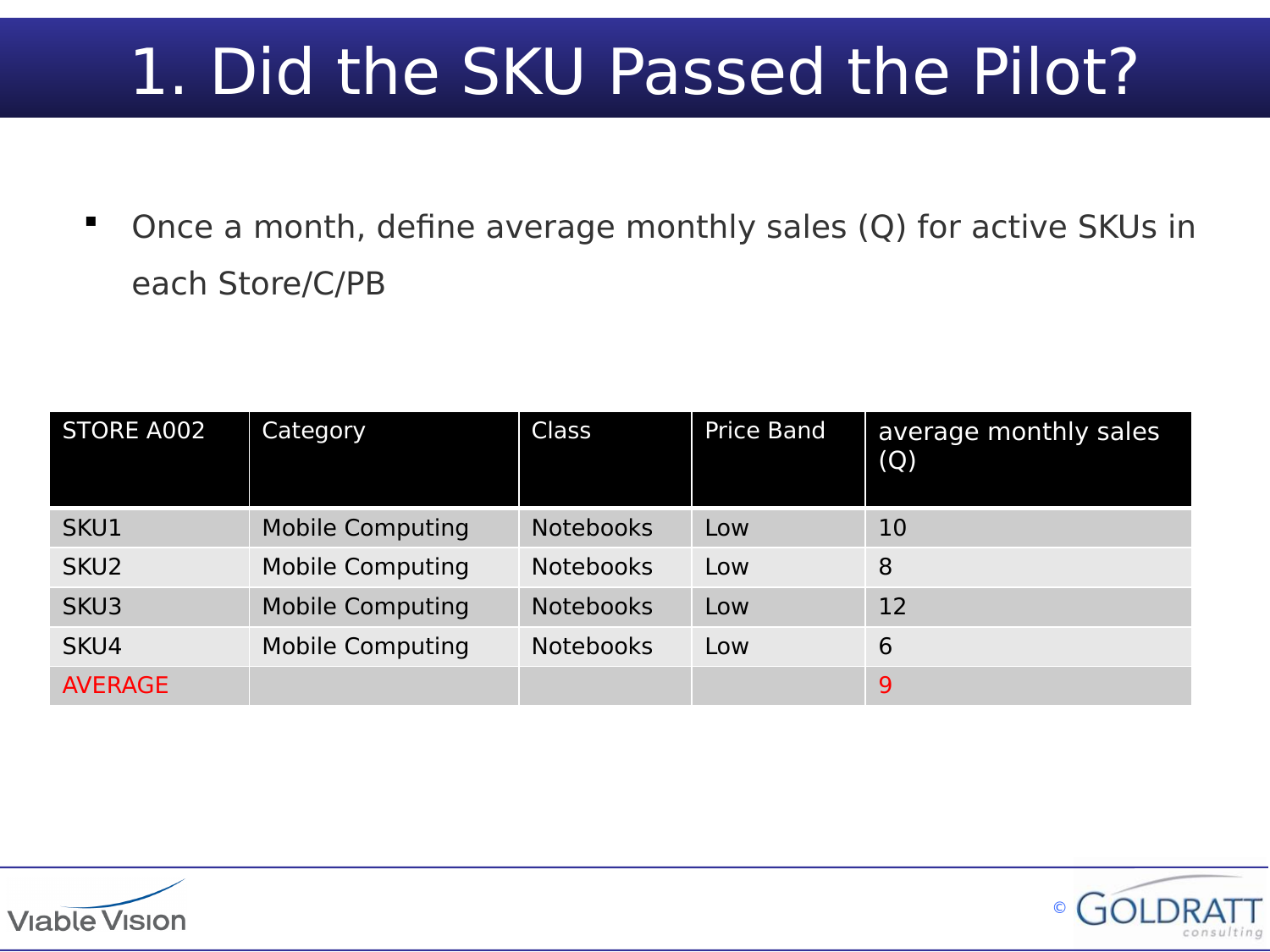

# 1. Did the SKU Passed the Pilot?
Once a month, define average monthly sales (Q) for active SKUs in each Store/C/PB

| STORE A002 | Category | Class | Price Band | average monthly sales (Q) |
| --- | --- | --- | --- | --- |
| SKU1 | Mobile Computing | Notebooks | Low | 10 |
| SKU2 | Mobile Computing | Notebooks | Low | 8 |
| SKU3 | Mobile Computing | Notebooks | Low | 12 |
| SKU4 | Mobile Computing | Notebooks | Low | 6 |
| AVERAGE |  |  |  | 9 |